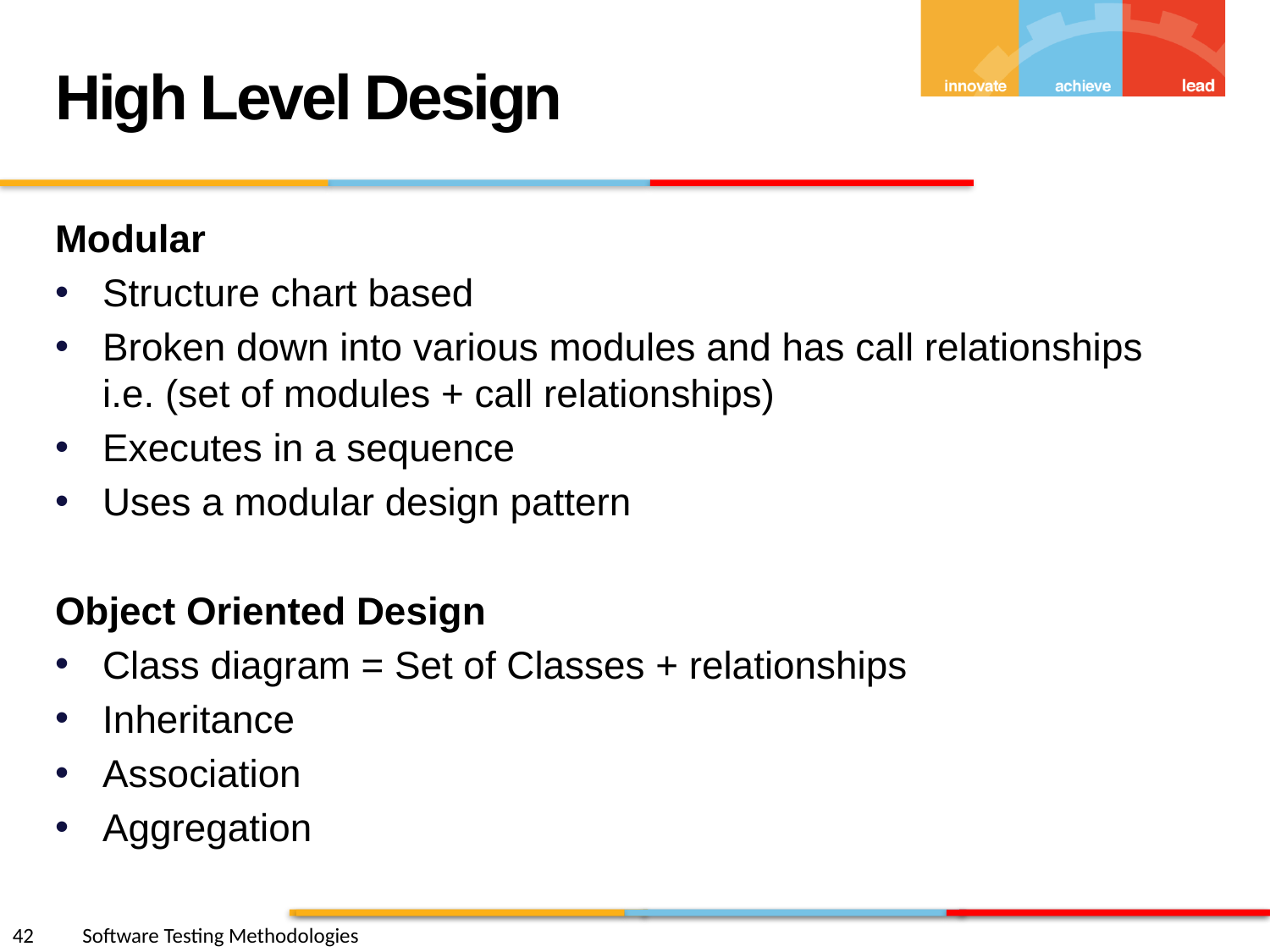

High Level Design
Modular
Structure chart based
Broken down into various modules and has call relationships i.e. (set of modules + call relationships)
Executes in a sequence
Uses a modular design pattern

Object Oriented Design
Class diagram = Set of Classes + relationships
Inheritance
Association
Aggregation